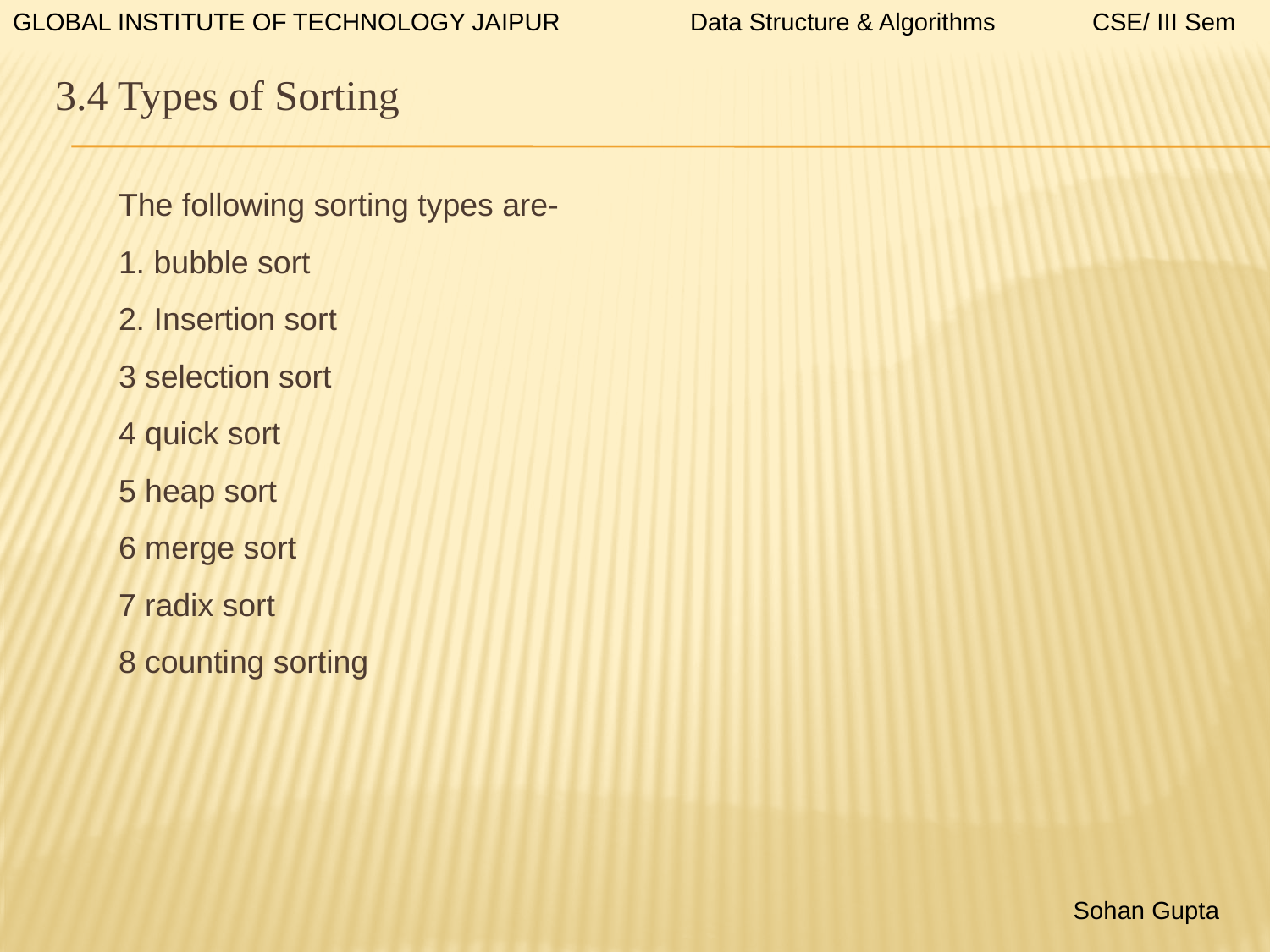

Data Structure & Algorithms
CSE/ III Sem
GLOBAL INSTITUTE OF TECHNOLOGY JAIPUR
3.4 Types of Sorting
The following sorting types are-
1. bubble sort
2. Insertion sort
3 selection sort
4 quick sort
5 heap sort
6 merge sort
7 radix sort
8 counting sorting
Sohan Gupta